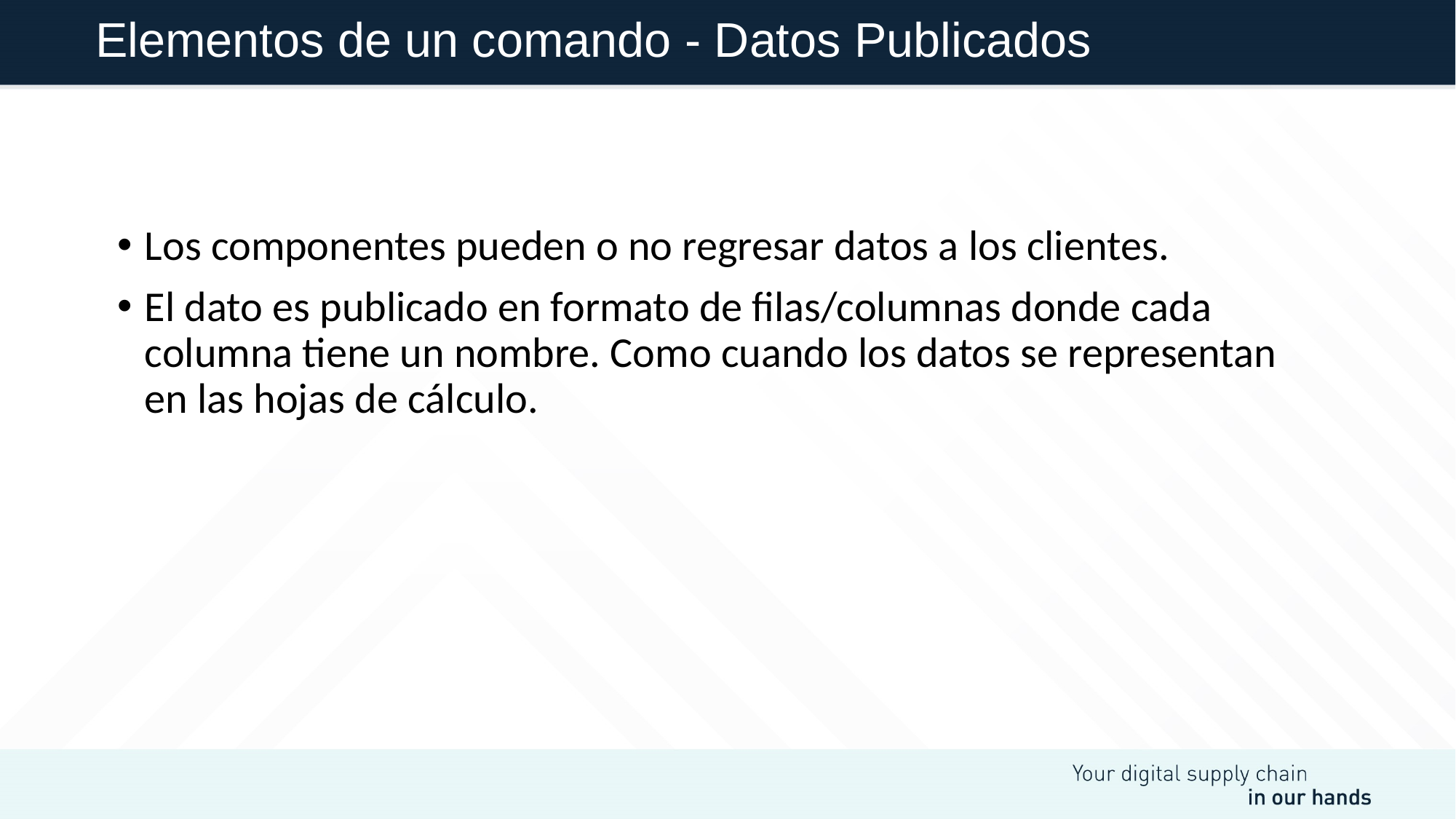

# Elementos de un comando - Datos Publicados
Los componentes pueden o no regresar datos a los clientes.
El dato es publicado en formato de filas/columnas donde cada columna tiene un nombre. Como cuando los datos se representan en las hojas de cálculo.